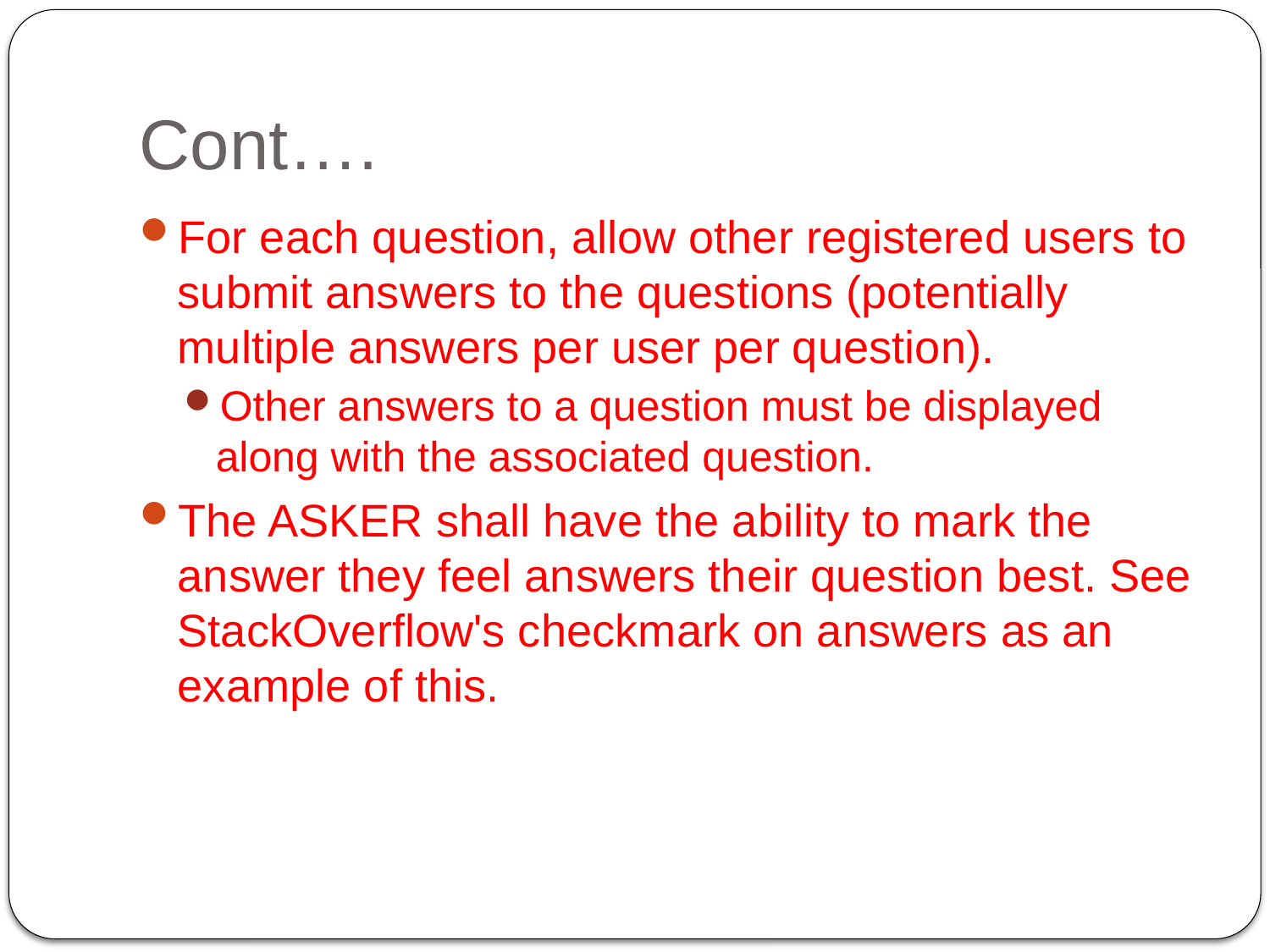

# Cont….
For each question, allow other registered users to submit answers to the questions (potentially multiple answers per user per question).
Other answers to a question must be displayed along with the associated question.
The ASKER shall have the ability to mark the answer they feel answers their question best. See StackOverflow's checkmark on answers as an example of this.